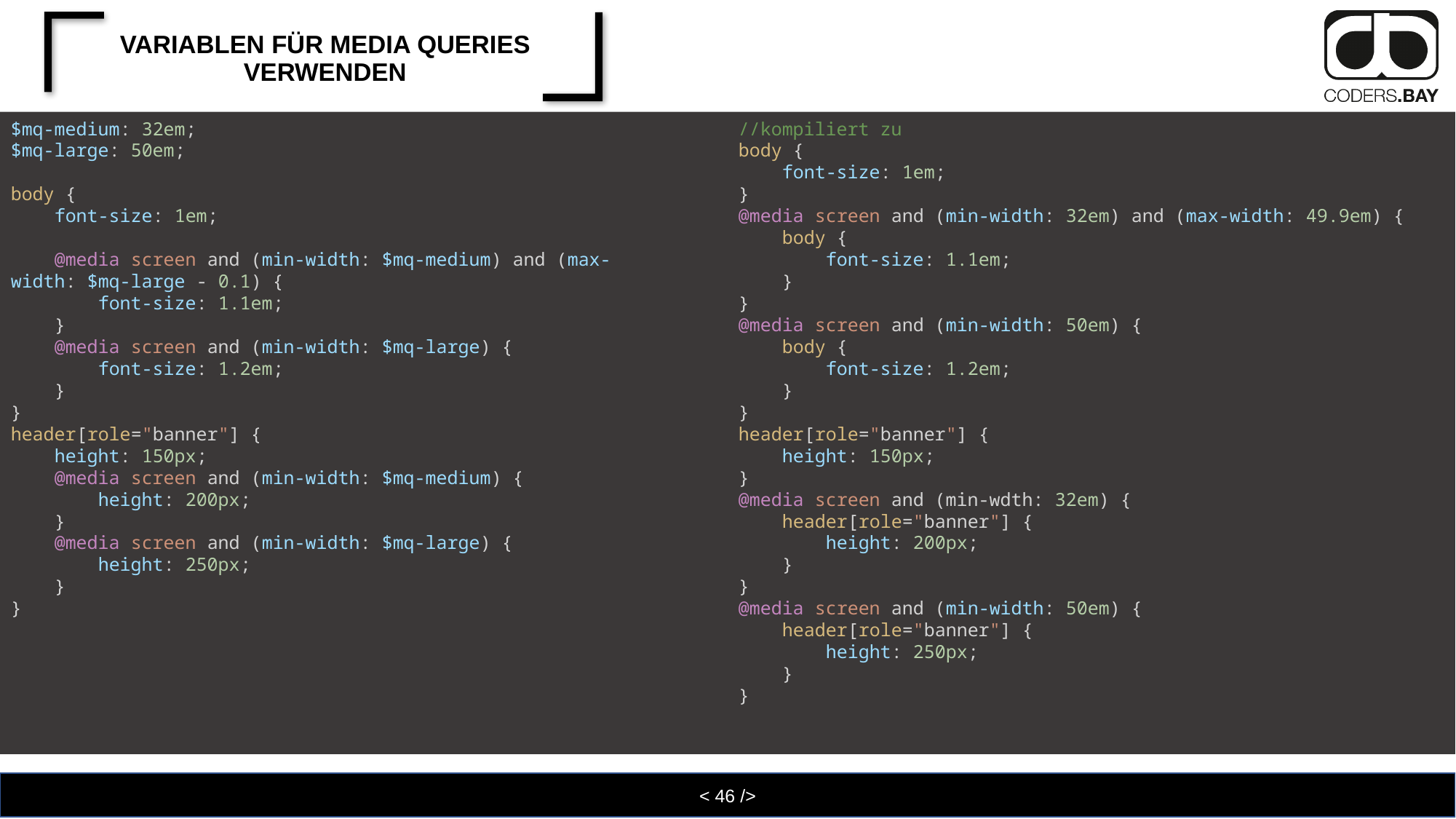

# Variablen für Media Queries verwenden
$mq-medium: 32em;
$mq-large: 50em;
body {
    font-size: 1em;
    @media screen and (min-width: $mq-medium) and (max-width: $mq-large - 0.1) {
        font-size: 1.1em;
    }
    @media screen and (min-width: $mq-large) {
        font-size: 1.2em;
    }
}
header[role="banner"] {
    height: 150px;
    @media screen and (min-width: $mq-medium) {
        height: 200px;
    }
    @media screen and (min-width: $mq-large) {
        height: 250px;
    }
}

//kompiliert zu
body {
    font-size: 1em;
}
@media screen and (min-width: 32em) and (max-width: 49.9em) {
    body {
        font-size: 1.1em;
    }
}
@media screen and (min-width: 50em) {
    body {
        font-size: 1.2em;
    }
}
header[role="banner"] {
    height: 150px;
}
@media screen and (min-wdth: 32em) {
    header[role="banner"] {
        height: 200px;
    }
}
@media screen and (min-width: 50em) {
    header[role="banner"] {
        height: 250px;
    }
}